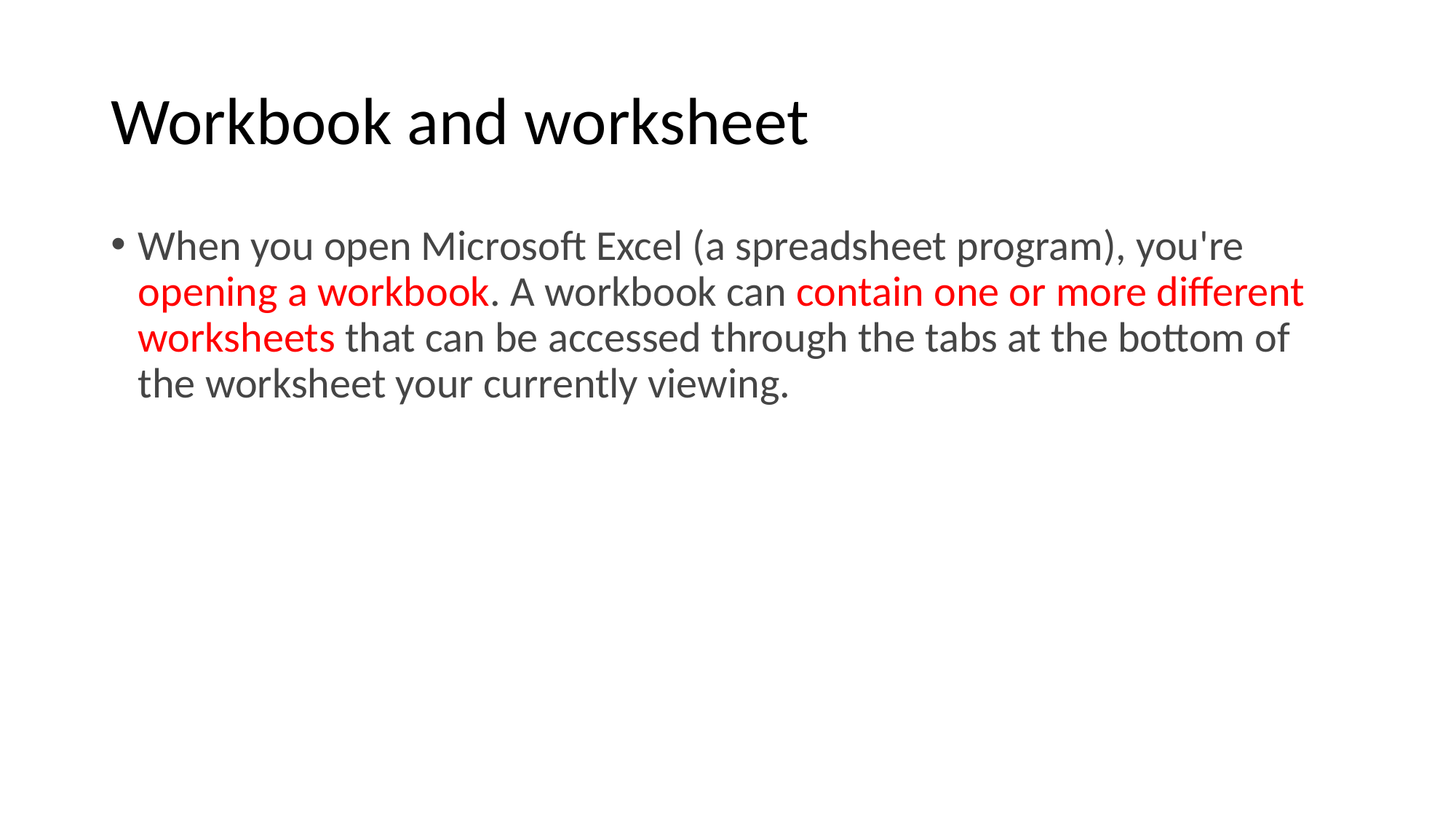

# Workbook and worksheet
When you open Microsoft Excel (a spreadsheet program), you're opening a workbook. A workbook can contain one or more different worksheets that can be accessed through the tabs at the bottom of the worksheet your currently viewing.